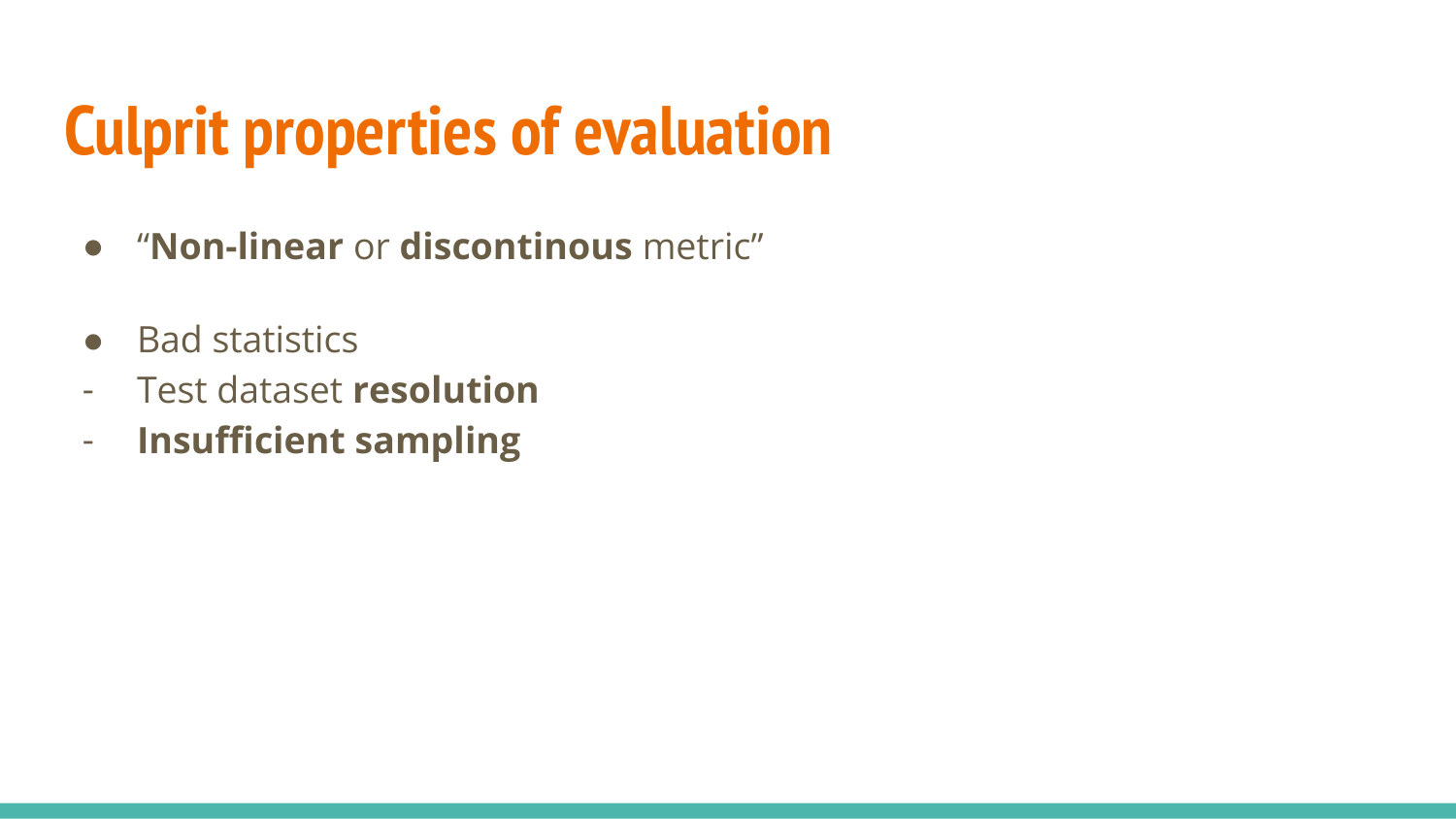

# Culprit properties of evaluation
“Non-linear or discontinous metric”
Bad statistics
Test dataset resolution
Insufficient sampling